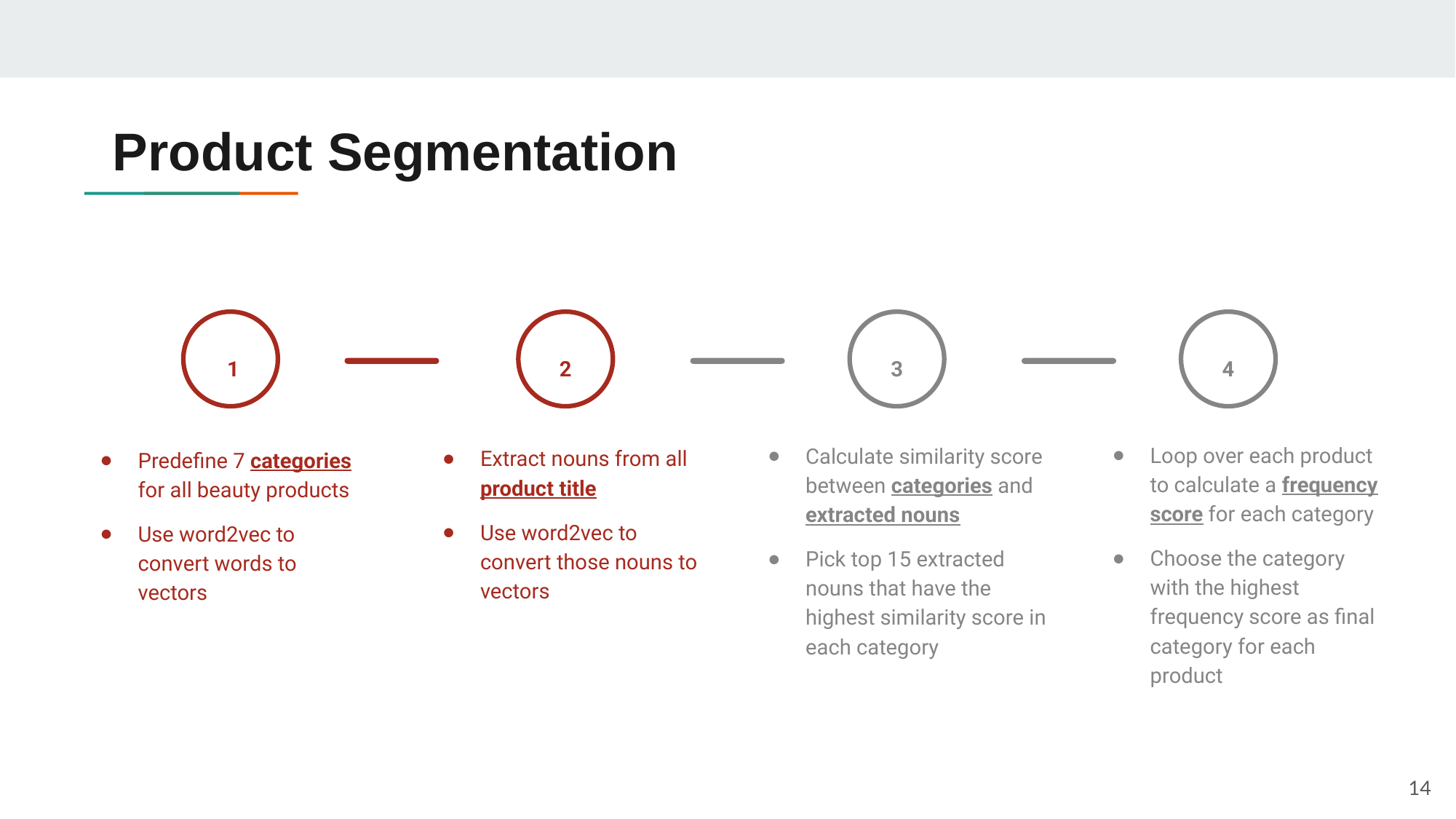

# Product Segmentation

 1
Predefine 7 categories for all beauty products
Use word2vec to convert words to vectors

2
Extract nouns from all product title
Use word2vec to convert those nouns to vectors

3
Calculate similarity score between categories and extracted nouns
Pick top 15 extracted nouns that have the highest similarity score in each category

4
Loop over each product to calculate a frequency score for each category
Choose the category with the highest frequency score as final category for each product

14